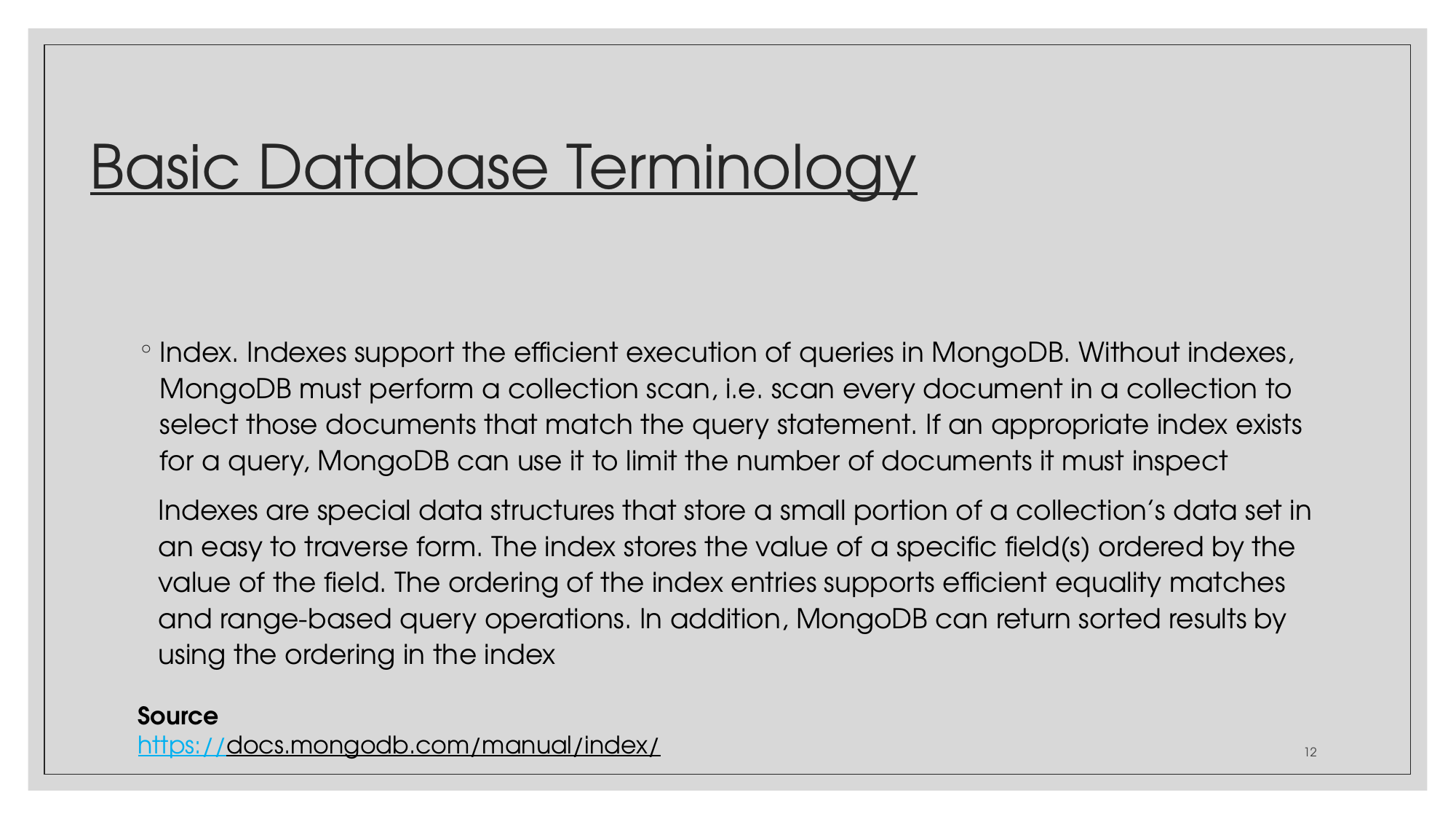

# Basic Database Terminology
Index. Indexes support the efficient execution of queries in MongoDB. Without indexes, MongoDB must perform a collection scan, i.e. scan every document in a collection to select those documents that match the query statement. If an appropriate index exists for a query, MongoDB can use it to limit the number of documents it must inspect
Indexes are special data structures that store a small portion of a collection’s data set in an easy to traverse form. The index stores the value of a specific field(s) ordered by the value of the field. The ordering of the index entries supports efficient equality matches and range-based query operations. In addition, MongoDB can return sorted results by using the ordering in the index

Source
https://docs.mongodb.com/manual/index/
12